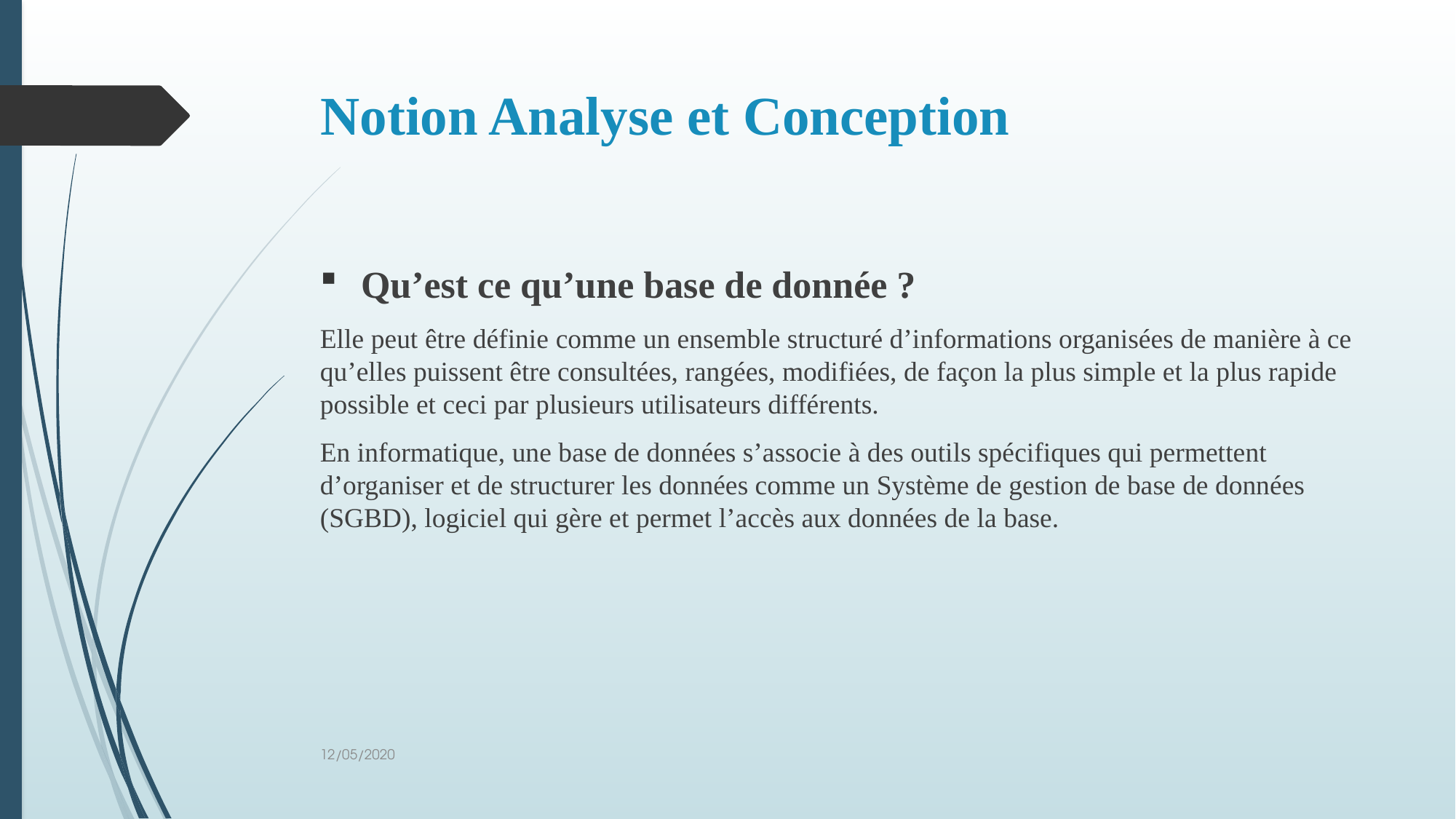

# Notion Analyse et Conception
Qu’est ce qu’une base de donnée ?
Elle peut être définie comme un ensemble structuré d’informations organisées de manière à ce qu’elles puissent être consultées, rangées, modifiées, de façon la plus simple et la plus rapide possible et ceci par plusieurs utilisateurs différents.
En informatique, une base de données s’associe à des outils spécifiques qui permettent d’organiser et de structurer les données comme un Système de gestion de base de données (SGBD), logiciel qui gère et permet l’accès aux données de la base.

12/05/2020